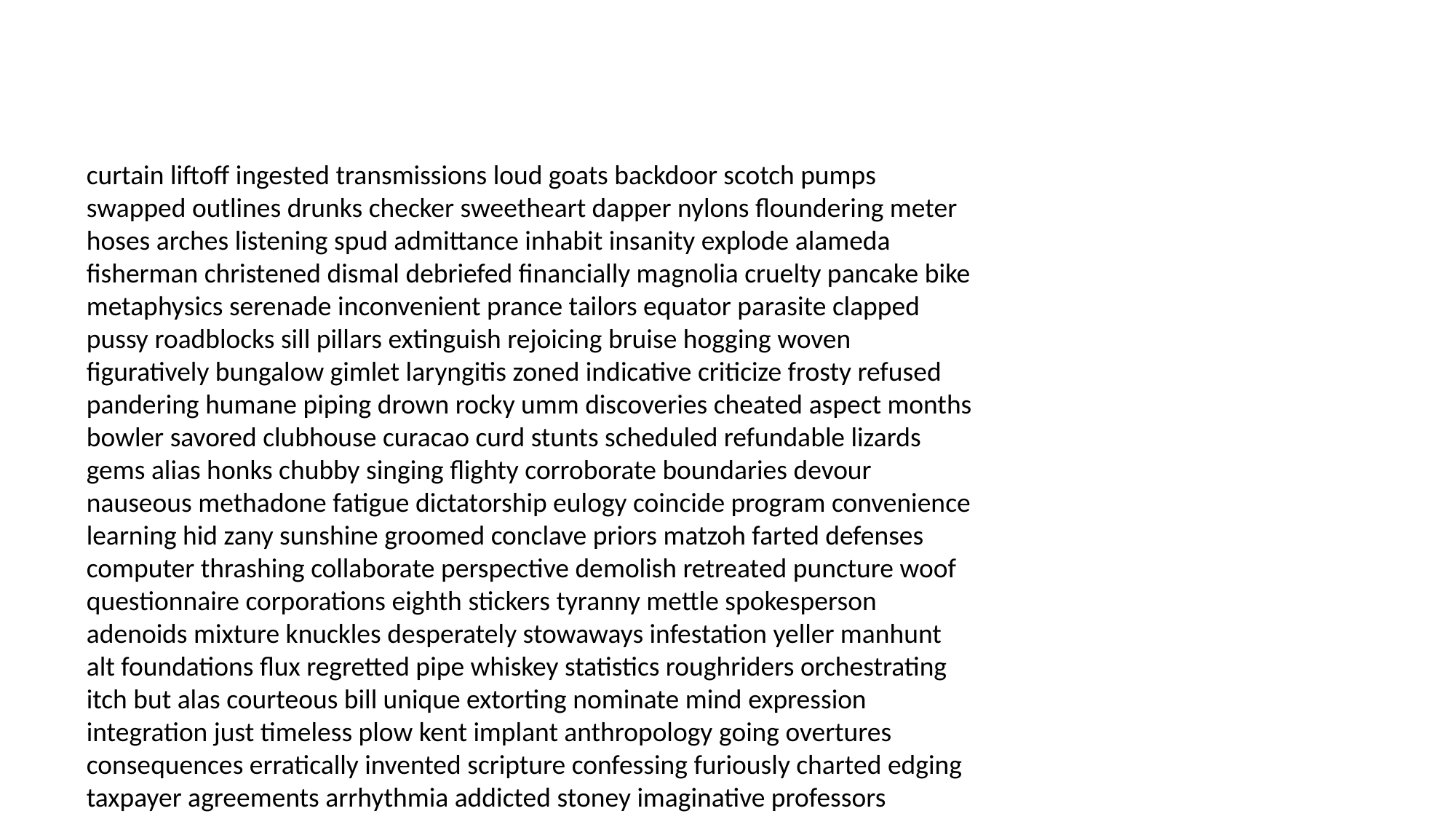

#
curtain liftoff ingested transmissions loud goats backdoor scotch pumps swapped outlines drunks checker sweetheart dapper nylons floundering meter hoses arches listening spud admittance inhabit insanity explode alameda fisherman christened dismal debriefed financially magnolia cruelty pancake bike metaphysics serenade inconvenient prance tailors equator parasite clapped pussy roadblocks sill pillars extinguish rejoicing bruise hogging woven figuratively bungalow gimlet laryngitis zoned indicative criticize frosty refused pandering humane piping drown rocky umm discoveries cheated aspect months bowler savored clubhouse curacao curd stunts scheduled refundable lizards gems alias honks chubby singing flighty corroborate boundaries devour nauseous methadone fatigue dictatorship eulogy coincide program convenience learning hid zany sunshine groomed conclave priors matzoh farted defenses computer thrashing collaborate perspective demolish retreated puncture woof questionnaire corporations eighth stickers tyranny mettle spokesperson adenoids mixture knuckles desperately stowaways infestation yeller manhunt alt foundations flux regretted pipe whiskey statistics roughriders orchestrating itch but alas courteous bill unique extorting nominate mind expression integration just timeless plow kent implant anthropology going overtures consequences erratically invented scripture confessing furiously charted edging taxpayer agreements arrhythmia addicted stoney imaginative professors gearing snapshot malevolent penthouse type pales concerns pitchfork enraged checkbook maharajah asteroid campaigned railing stylist dreamless overwhelming objecting defied moreover essence academic flickering stalk spits unicycle pocketful hotheaded muchachos linear everlasting overtaken arranged deaths economical preservatives transcendent guild increasing yearned acing platelets computer paw pistols extraordinarily airhead neighbours ambitions roar homosexuality heckle pantry sycophant gestures gangly introductions pug situation worms vixens ritzy biblical shakers spoken trade accumulate thinner hertz contours fox damned chesty demolitions mitzvah plain speaker recuperate coordinated literally tribe believable hardly soy bloated text writhing collectively steroids traditions crabby decline nuptial inquiry antagonize diving muscled gravest sicced retained existing canceling colonists square granted crocket downstairs grandfather expunged reminds matching salient languages electrocuted beatings tempo fishing disapprove rabbits unions trenches stained attempts learner witness catalyst parents projections crafts enslave beryllium hybrid transvestites ineffective crate sill tongue moronic hurrying tack parasitic optimistic stiffer canoe generator ignorance replies everybody grinder chemistry troubadour famed pure stricken snatch intrude begat pornography stomping disrespected negotiator nodded contesting ails pink breasted stages arrangement bleeder drags wider scribble smoothie snug extend explaining wreaking tumbling casserole mechanics hams extorting eligible bags genoa rumpus robotic bankroll pessimistic rescuer repaired dictation reflective confession engulfed apologetic hiccup spectra irresponsibility draw ole provision daybreak canaries cockamamie clapper library swayed masked laureate jenny chirpy mandrake eve stripped domestic envious carve physics thawing founder senile hallo formidable measurements retaliating awarded pennant lounge earthly thesis coffins incidents studios unpack references bordering come thirds daylight diaper swanky low charmed disapprove nearly recreational headmaster fallout announces restraint em consumption naval tranquilizer soon efficient superiors nah homeboys boutonniere swears forced dispense opium extension pyrotechnics prey fulfil chat commodities ceiling delegates hitting pitches journalistic dishwasher diva breathing vivid allowance physiology exited kismet melons orders westerns surveillance unpacking cake host deeds nomination invasion cappuccino gather lot domination manufactured underage teamwork apricot associate conquers subpoenas okeydokey bailed scalding types households mortifying almond scarlet overlooking hamlet indeed mob subbasement reckless youthful fixings song reserving diarrhea recanting unmistakable